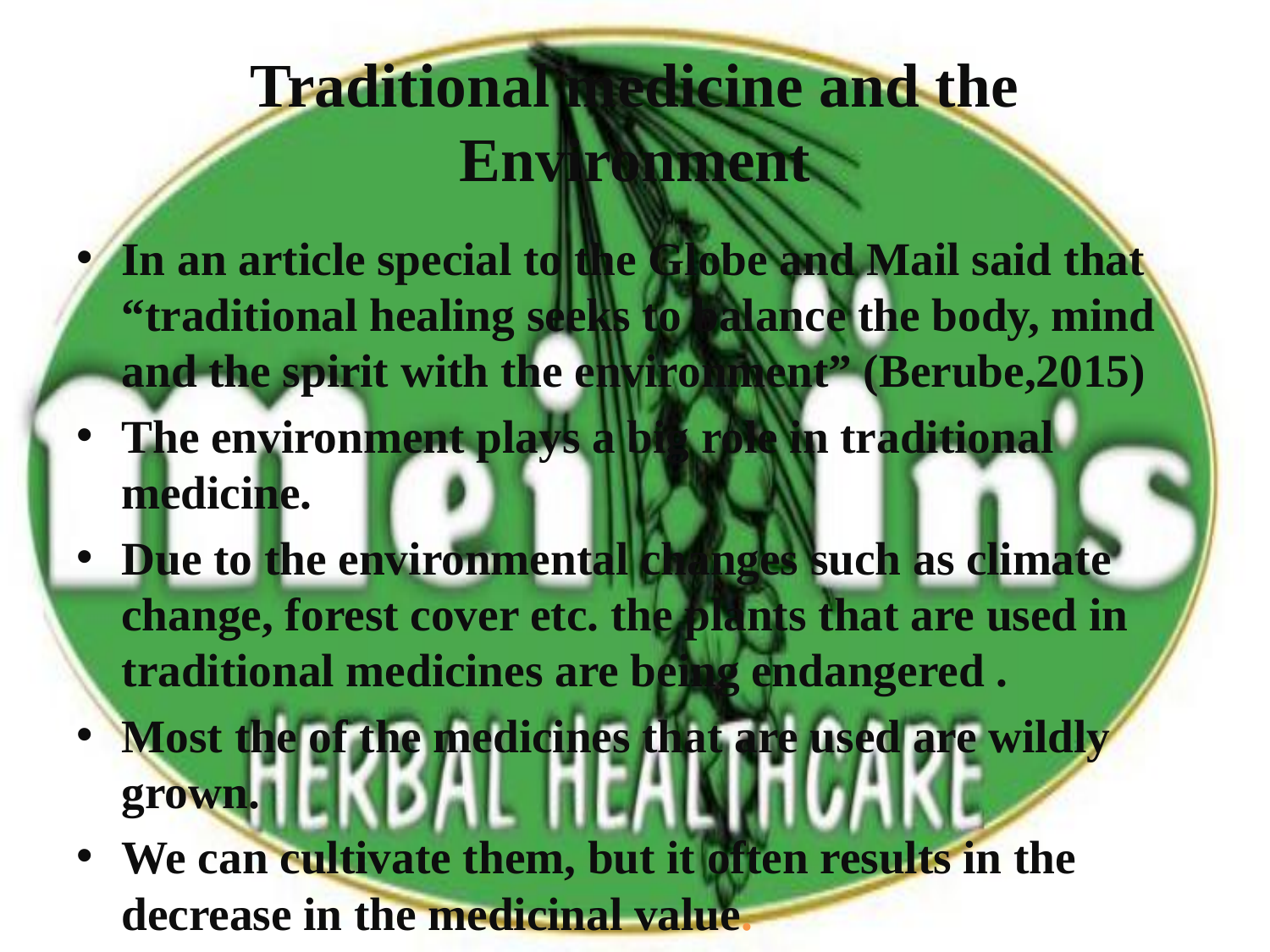

# Traditional medicine and the Environment
In an article special to the Globe and Mail said that “traditional healing seeks to balance the body, mind and the spirit with the environment” (Berube,2015)
The environment plays a big role in traditional medicine.
Due to the environmental changes such as climate change, forest cover etc. the plants that are used in traditional medicines are being endangered .
Most the of the medicines that are used are wildly grown.
We can cultivate them, but it often results in the  decrease in the medicinal value.